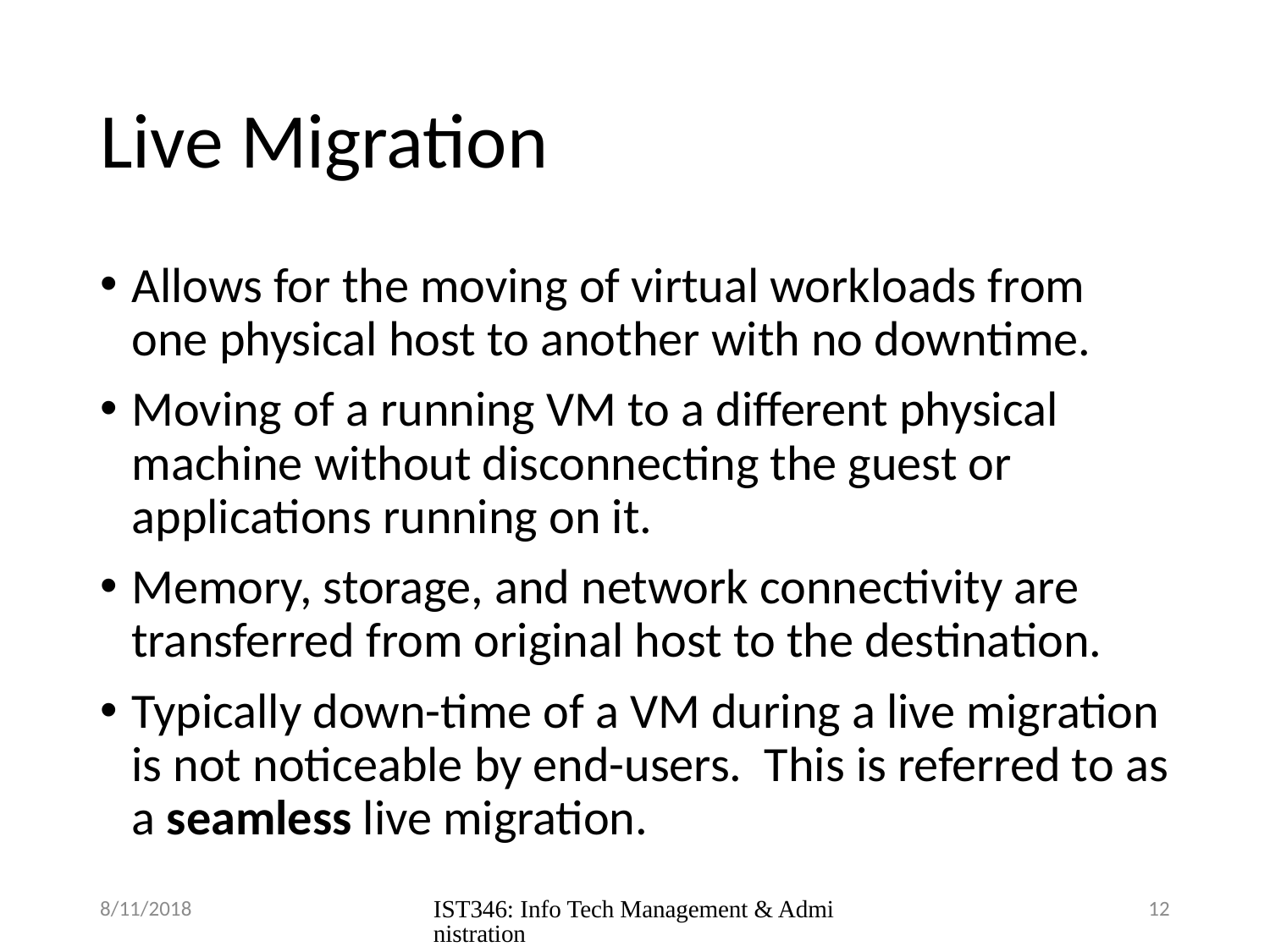

# Live Migration
Allows for the moving of virtual workloads from one physical host to another with no downtime.
Moving of a running VM to a different physical machine without disconnecting the guest or applications running on it.
Memory, storage, and network connectivity are transferred from original host to the destination.
Typically down-time of a VM during a live migration is not noticeable by end-users.  This is referred to as a seamless live migration.
8/11/2018
IST346: Info Tech Management & Administration
12